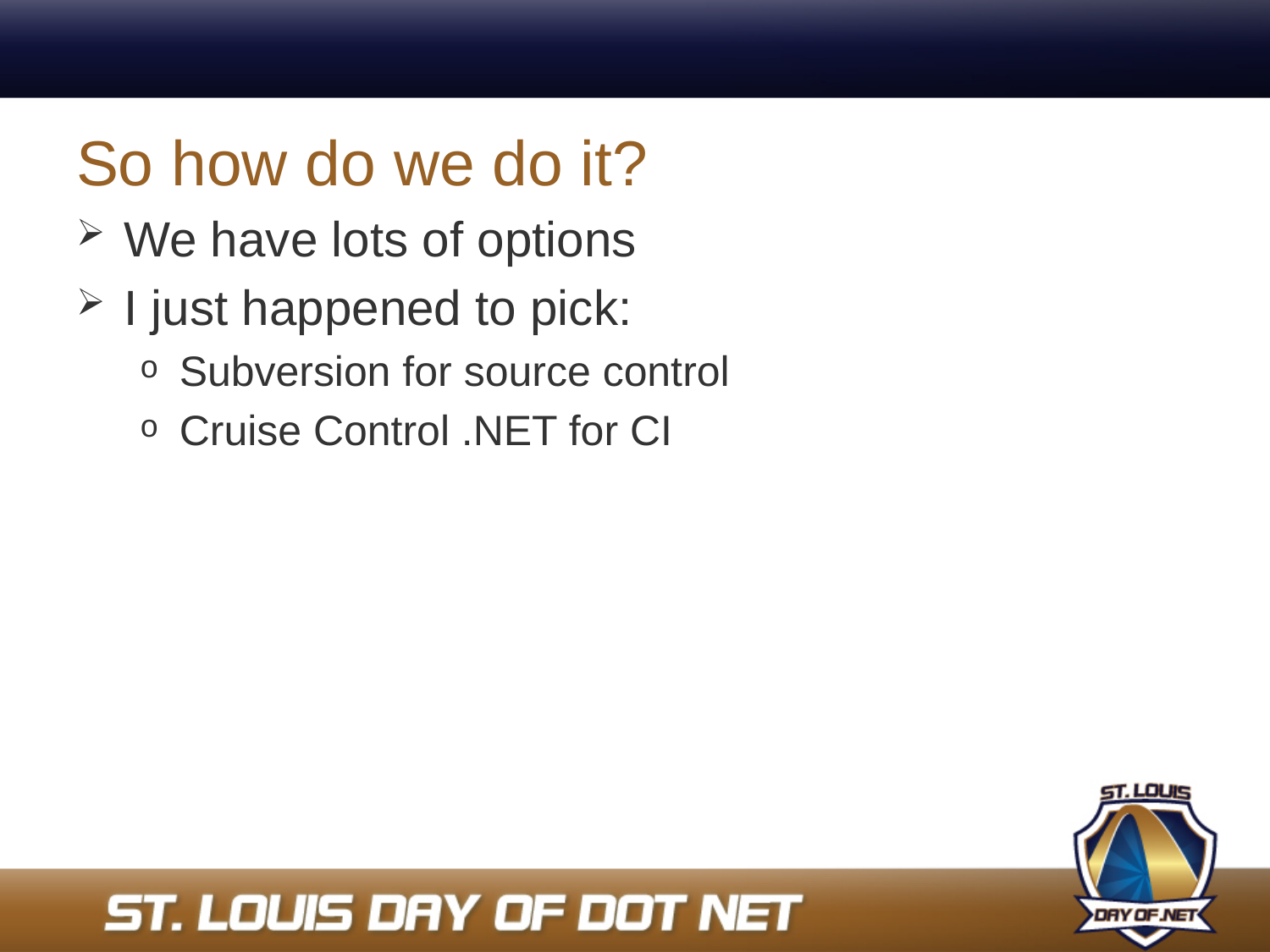

# So how do we do it?
We have lots of options
I just happened to pick:
Subversion for source control
Cruise Control .NET for CI